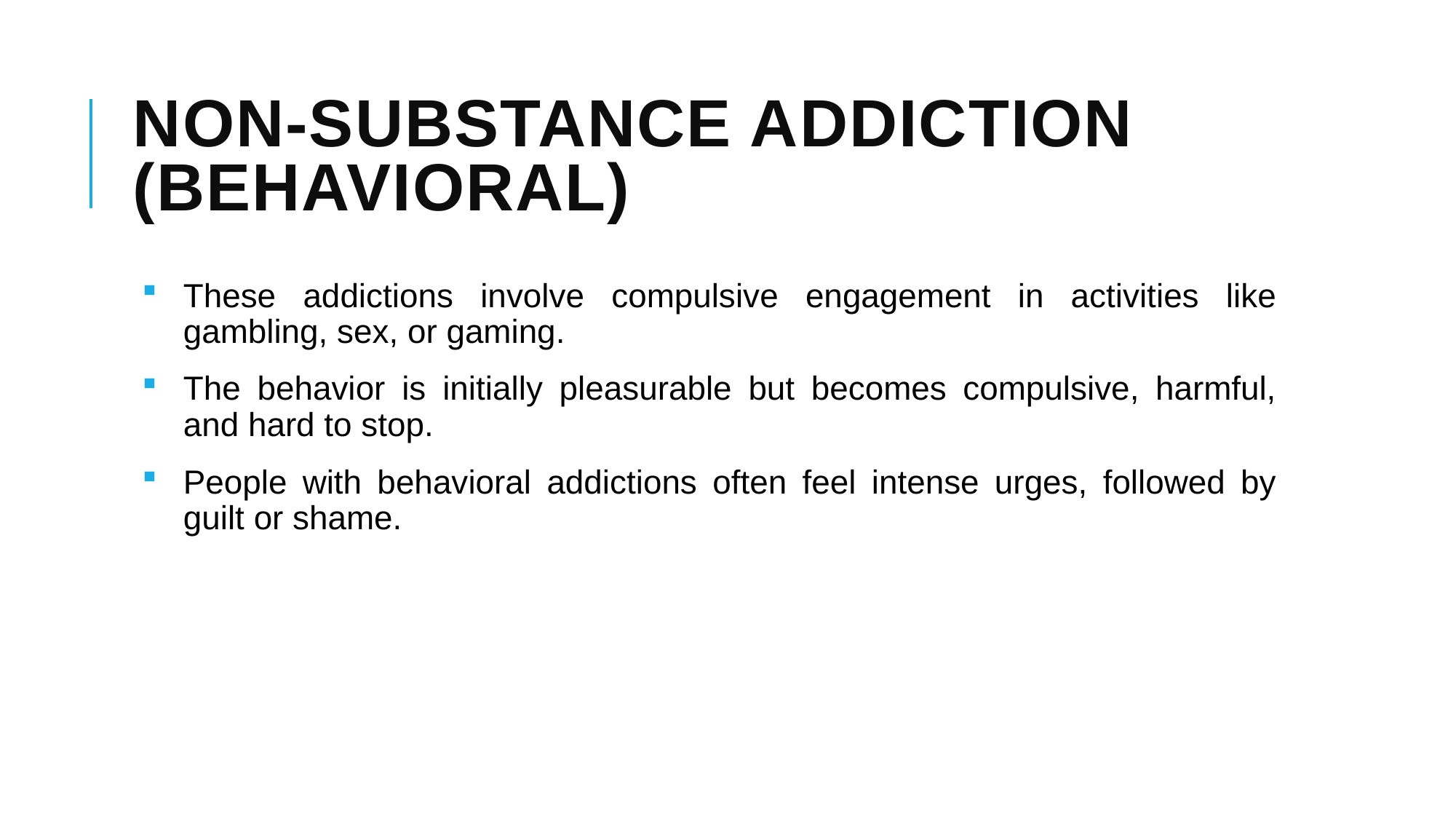

# Non-Substance Addiction (Behavioral)
These addictions involve compulsive engagement in activities like gambling, sex, or gaming.
The behavior is initially pleasurable but becomes compulsive, harmful, and hard to stop.
People with behavioral addictions often feel intense urges, followed by guilt or shame.